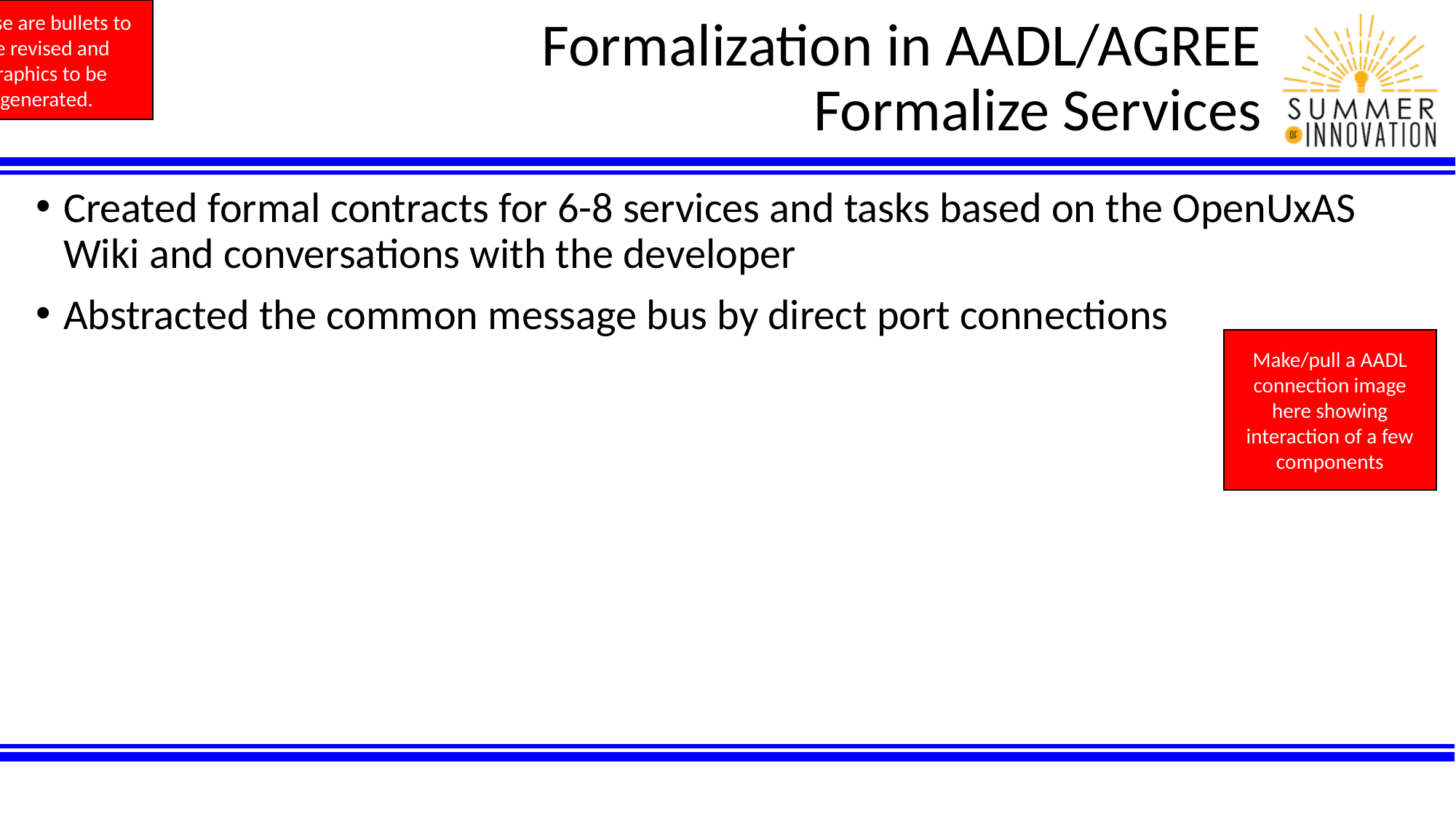

These are bullets to be revised and graphics to be generated.
# Formalization in AADL/AGREE Formalize Services
Created formal contracts for 6-8 services and tasks based on the OpenUxAS Wiki and conversations with the developer
Abstracted the common message bus by direct port connections

Make/pull a AADL connection image here showing interaction of a few components